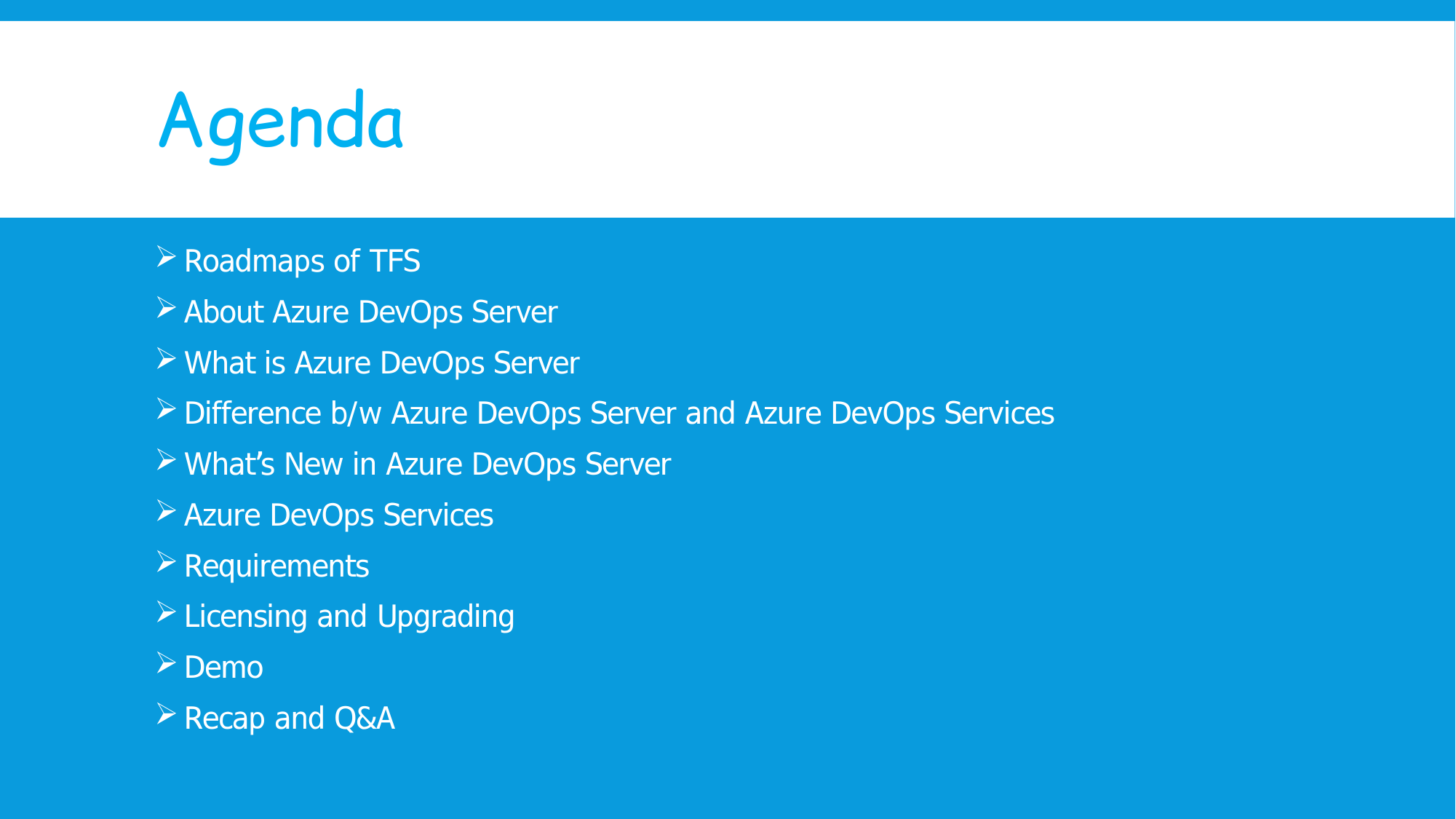

# Agenda
 Roadmaps of TFS
 About Azure DevOps Server
 What is Azure DevOps Server
 Difference b/w Azure DevOps Server and Azure DevOps Services
 What’s New in Azure DevOps Server
 Azure DevOps Services
 Requirements
 Licensing and Upgrading
 Demo
 Recap and Q&A